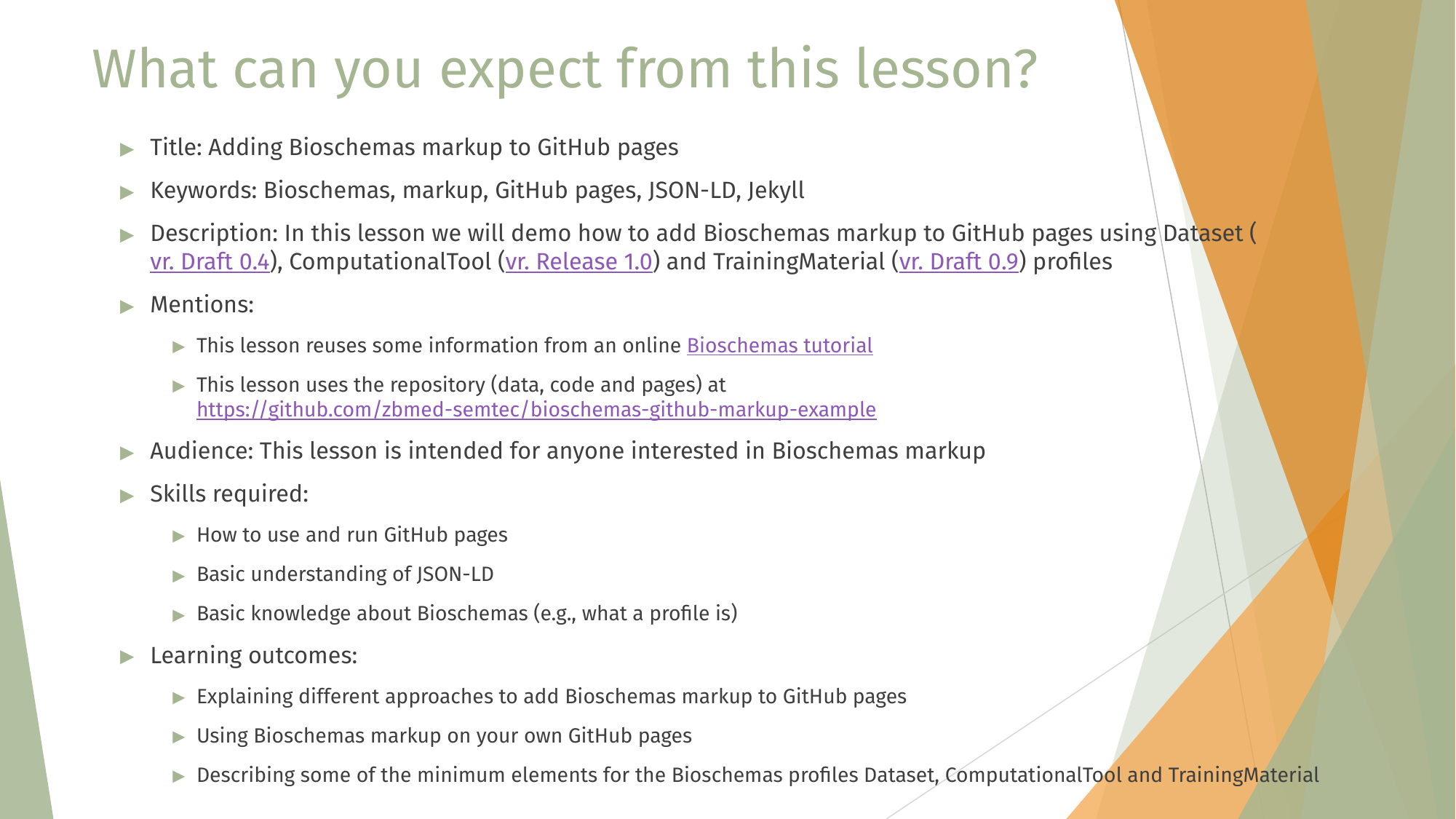

# What can you expect from this lesson?
Title: Adding Bioschemas markup to GitHub pages
Keywords: Bioschemas, markup, GitHub pages, JSON-LD, Jekyll
Description: In this lesson we will demo how to add Bioschemas markup to GitHub pages using Dataset (vr. Draft 0.4), ComputationalTool (vr. Release 1.0) and TrainingMaterial (vr. Draft 0.9) profiles
Mentions:
This lesson reuses some information from an online Bioschemas tutorial
This lesson uses the repository (data, code and pages) at https://github.com/zbmed-semtec/bioschemas-github-markup-example
Audience: This lesson is intended for anyone interested in Bioschemas markup
Skills required:
How to use and run GitHub pages
Basic understanding of JSON-LD
Basic knowledge about Bioschemas (e.g., what a profile is)
Learning outcomes:
Explaining different approaches to add Bioschemas markup to GitHub pages
Using Bioschemas markup on your own GitHub pages
Describing some of the minimum elements for the Bioschemas profiles Dataset, ComputationalTool and TrainingMaterial